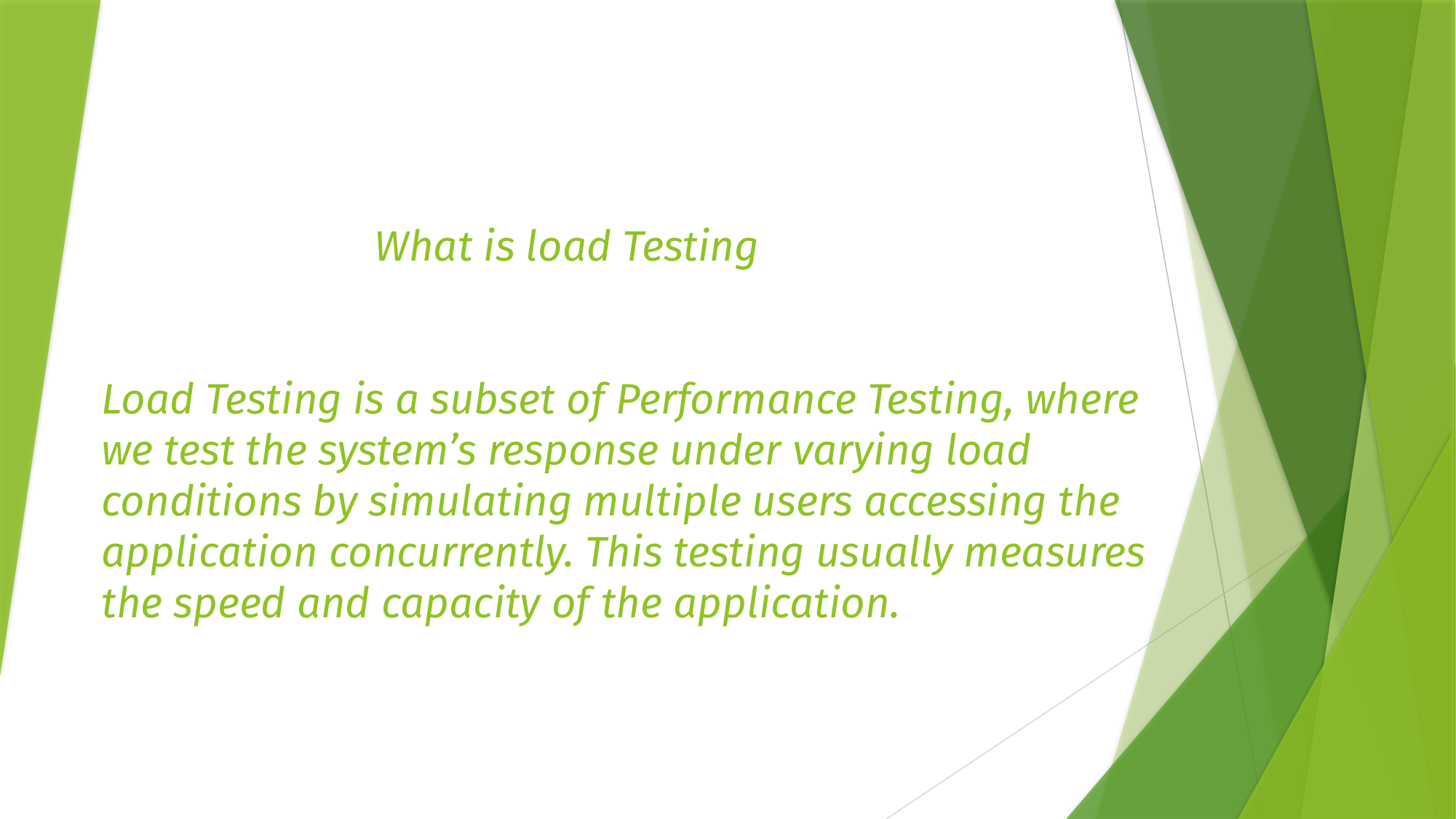

# What is load Testing Load Testing is a subset of Performance Testing, where we test the system’s response under varying load conditions by simulating multiple users accessing the application concurrently. This testing usually measures the speed and capacity of the application.